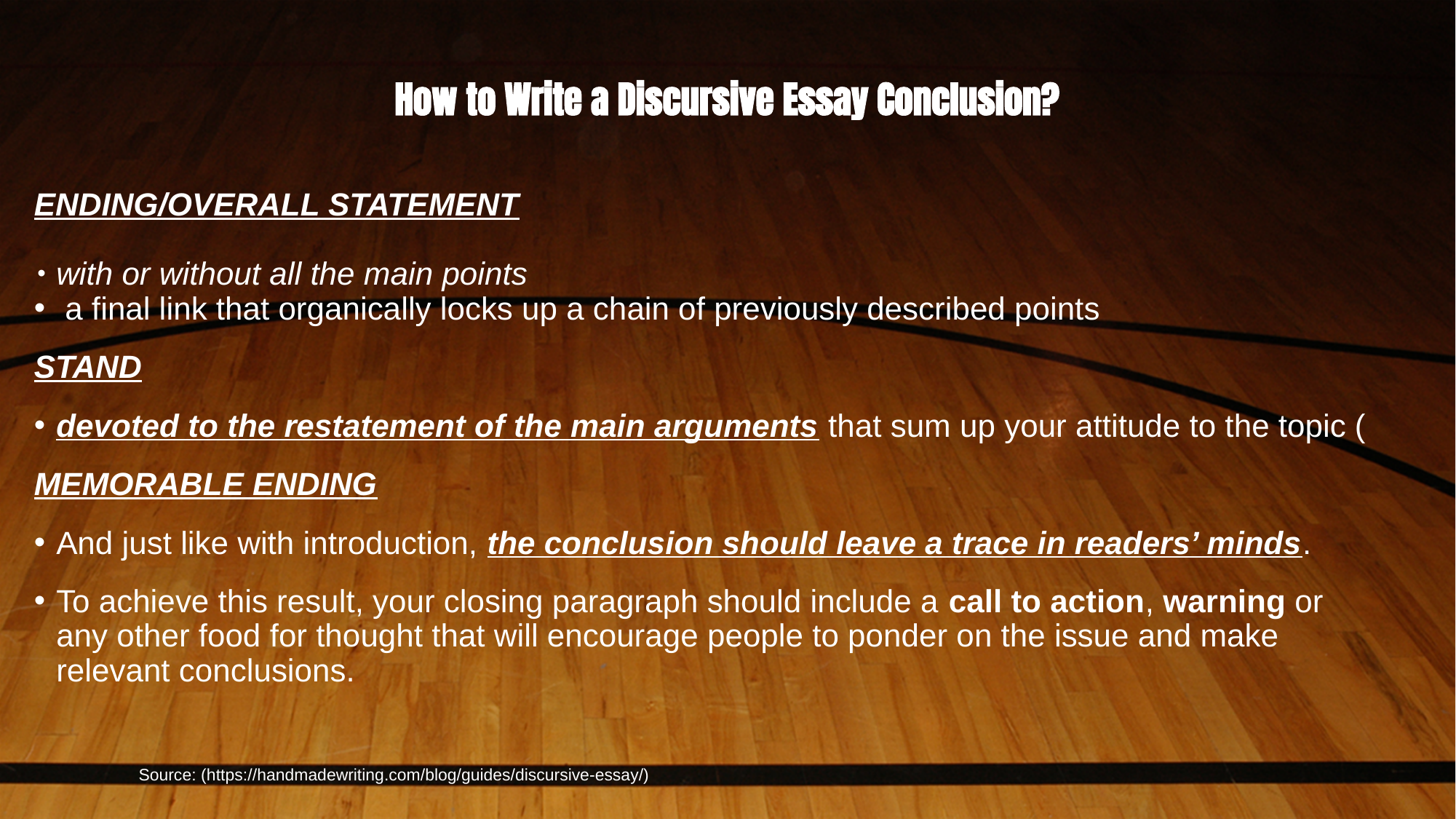

# How to Write a Discursive Essay Conclusion?

ENDING/OVERALL STATEMENT

with or without all the main points
 a final link that organically locks up a chain of previously described points
STAND
devoted to the restatement of the main arguments that sum up your attitude to the topic (
MEMORABLE ENDING
And just like with introduction, the conclusion should leave a trace in readers’ minds.
To achieve this result, your closing paragraph should include a call to action, warning or any other food for thought that will encourage people to ponder on the issue and make relevant conclusions.

Source: (https://handmadewriting.com/blog/guides/discursive-essay/)